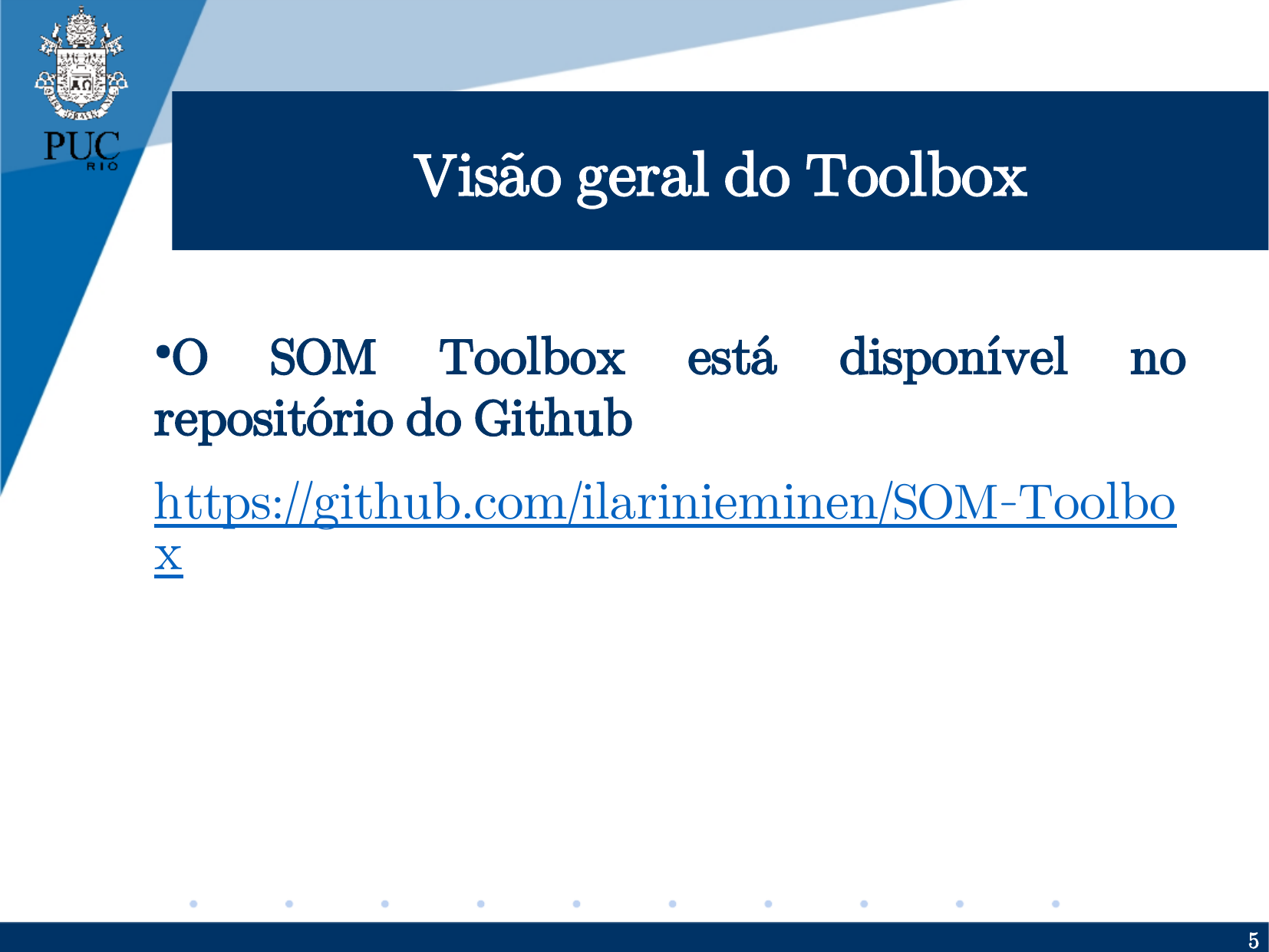

Visão geral do Toolbox
O SOM Toolbox está disponível no repositório do Github
https://github.com/ilarinieminen/SOM-Toolbox

5